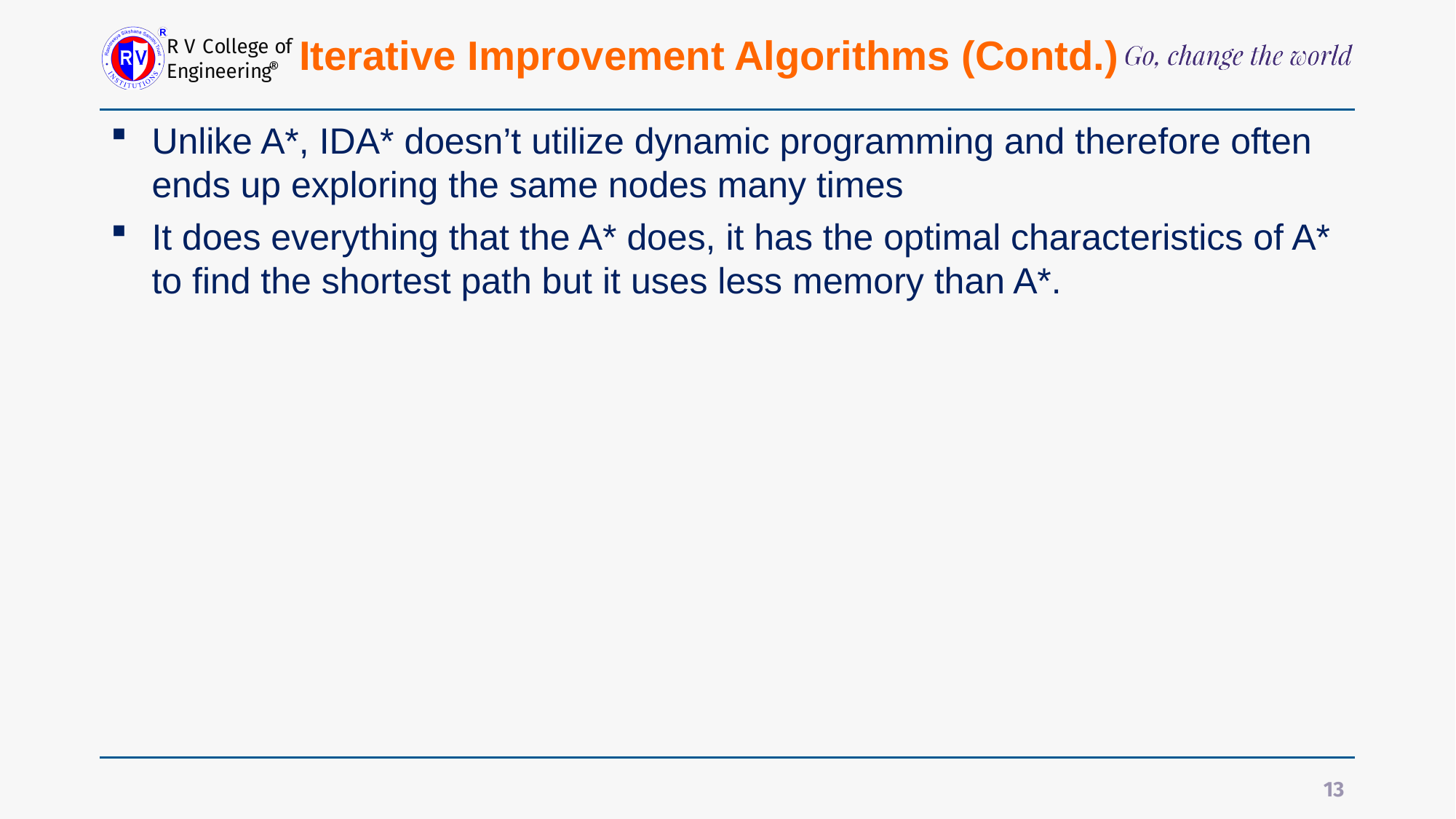

# Iterative Improvement Algorithms (Contd.)

Unlike A*, IDA* doesn’t utilize dynamic programming and therefore often ends up exploring the same nodes many times
It does everything that the A* does, it has the optimal characteristics of A* to find the shortest path but it uses less memory than A*.
13